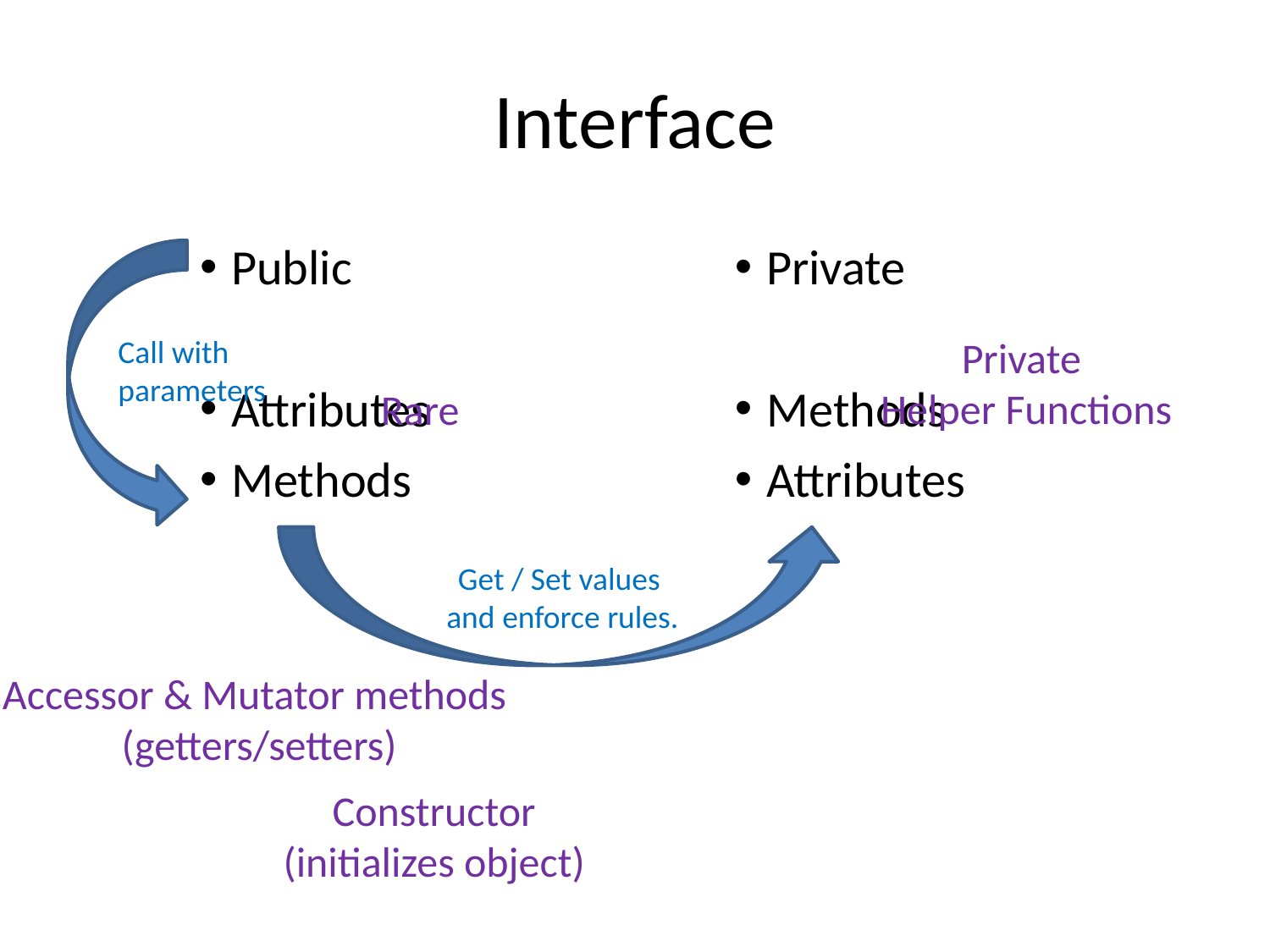

# Interface
Public

Attributes
Methods
Private

Methods
Attributes

Call with parameters
Private
Helper Functions
Rare
Get / Set values
and enforce rules.
Accessor & Mutator methods
(getters/setters)
Constructor
(initializes object)